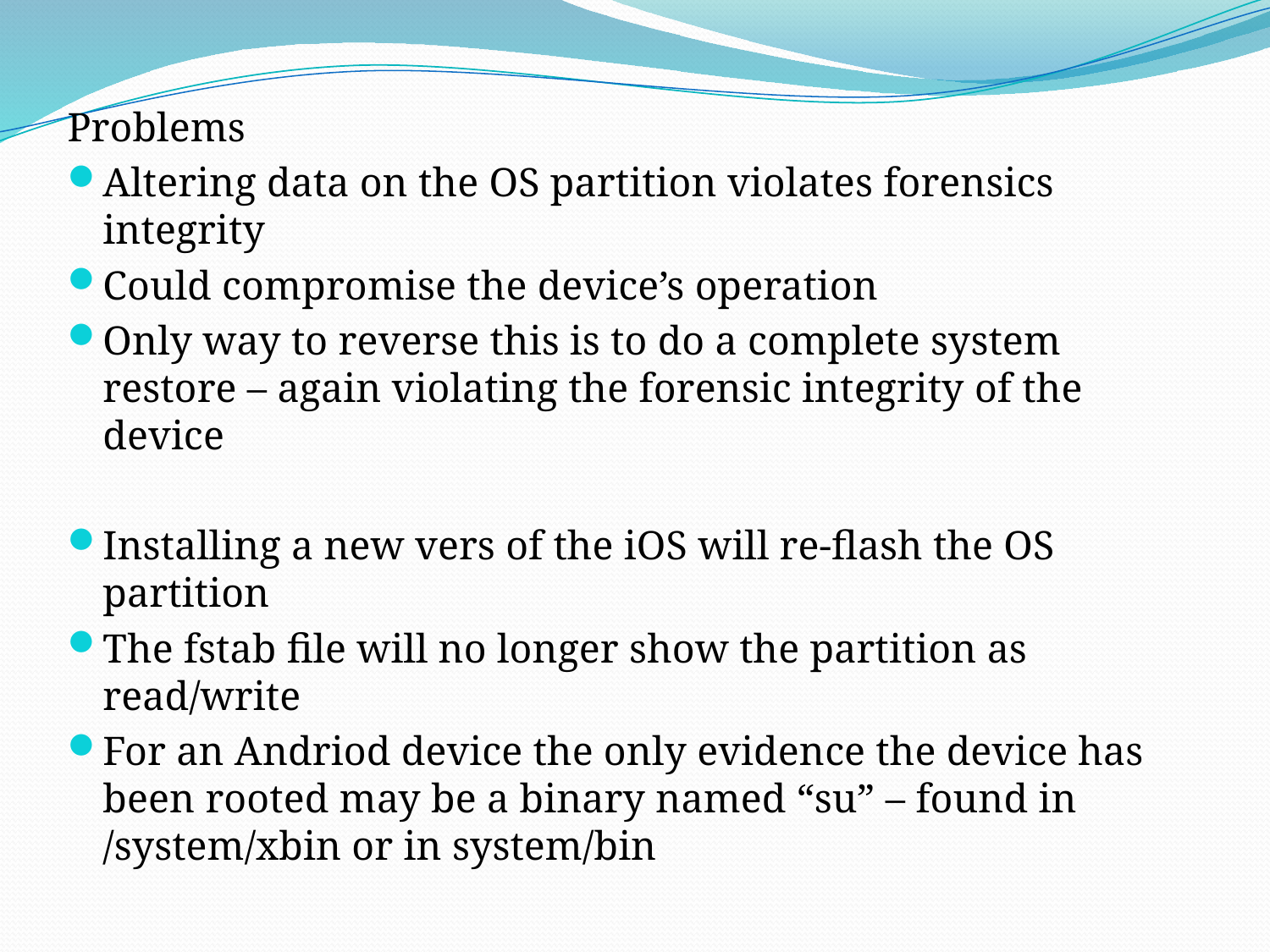

Problems
Altering data on the OS partition violates forensics integrity
Could compromise the device’s operation
Only way to reverse this is to do a complete system restore – again violating the forensic integrity of the device

Installing a new vers of the iOS will re-flash the OS partition
The fstab file will no longer show the partition as read/write
For an Andriod device the only evidence the device has been rooted may be a binary named “su” – found in /system/xbin or in system/bin